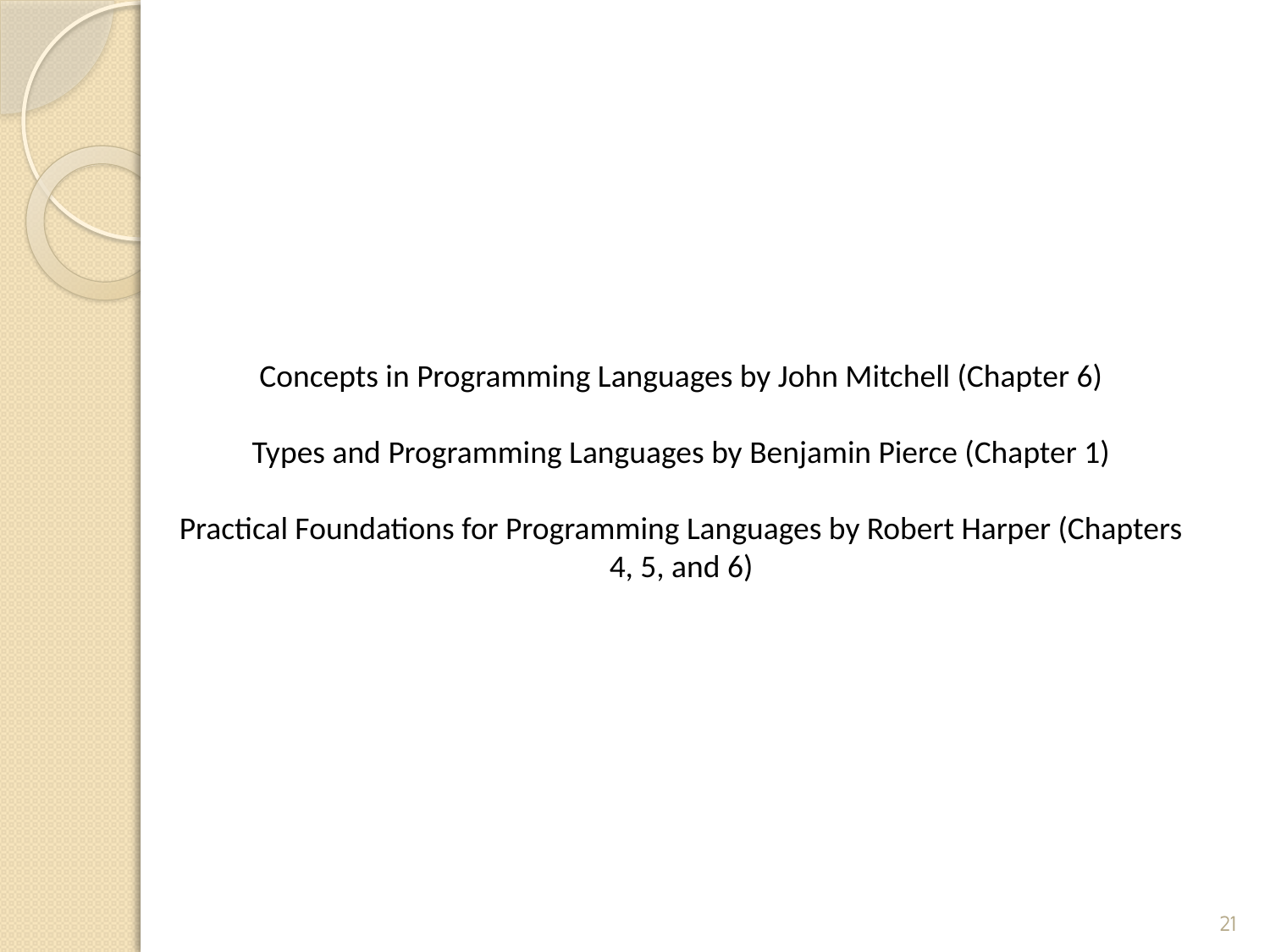

Concepts in Programming Languages by John Mitchell (Chapter 6)

Types and Programming Languages by Benjamin Pierce (Chapter 1)

Practical Foundations for Programming Languages by Robert Harper (Chapters 4, 5, and 6)

21